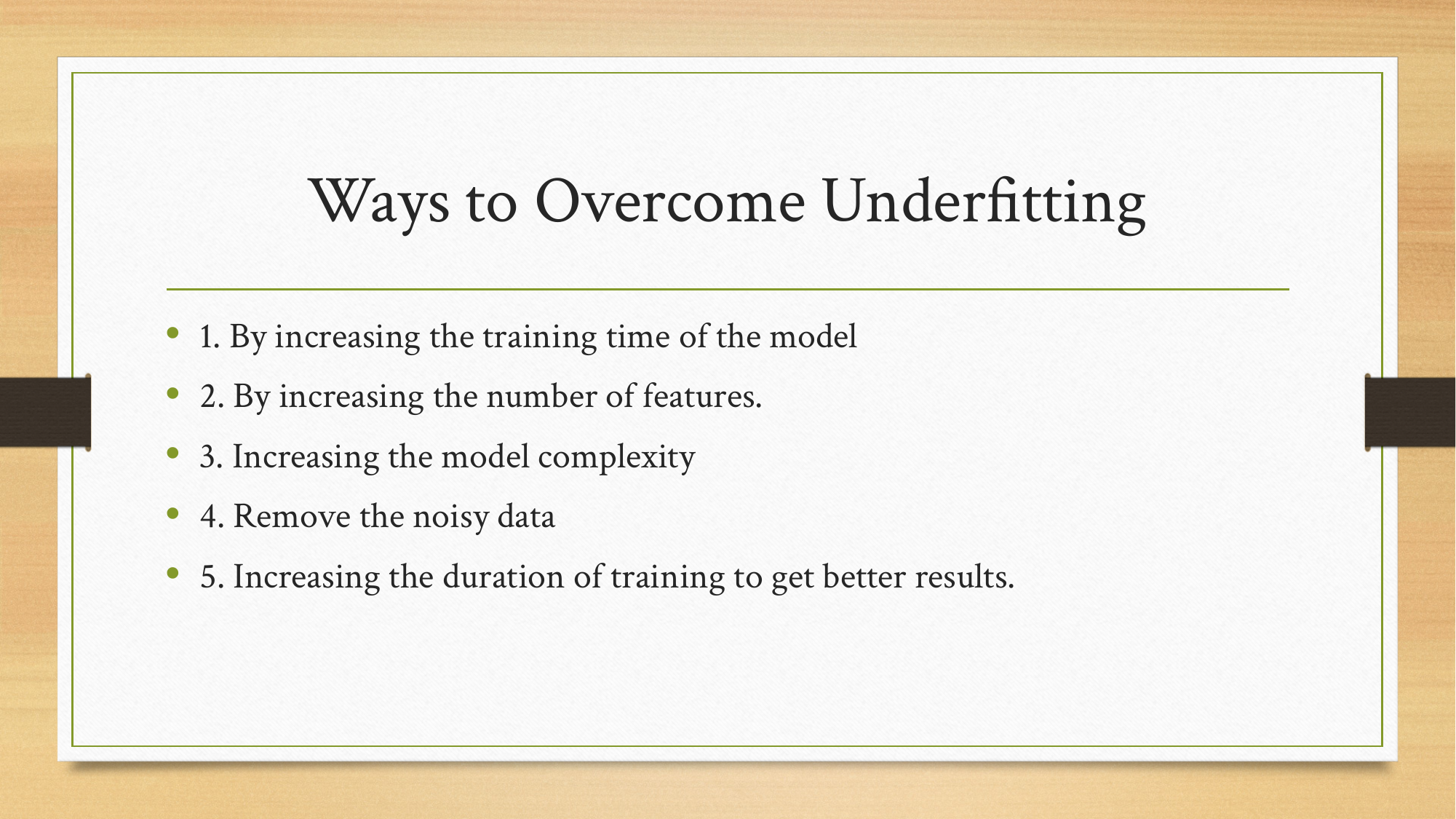

# Ways to Overcome Underfitting
1. By increasing the training time of the model
2. By increasing the number of features.
3. Increasing the model complexity
4. Remove the noisy data
5. Increasing the duration of training to get better results.